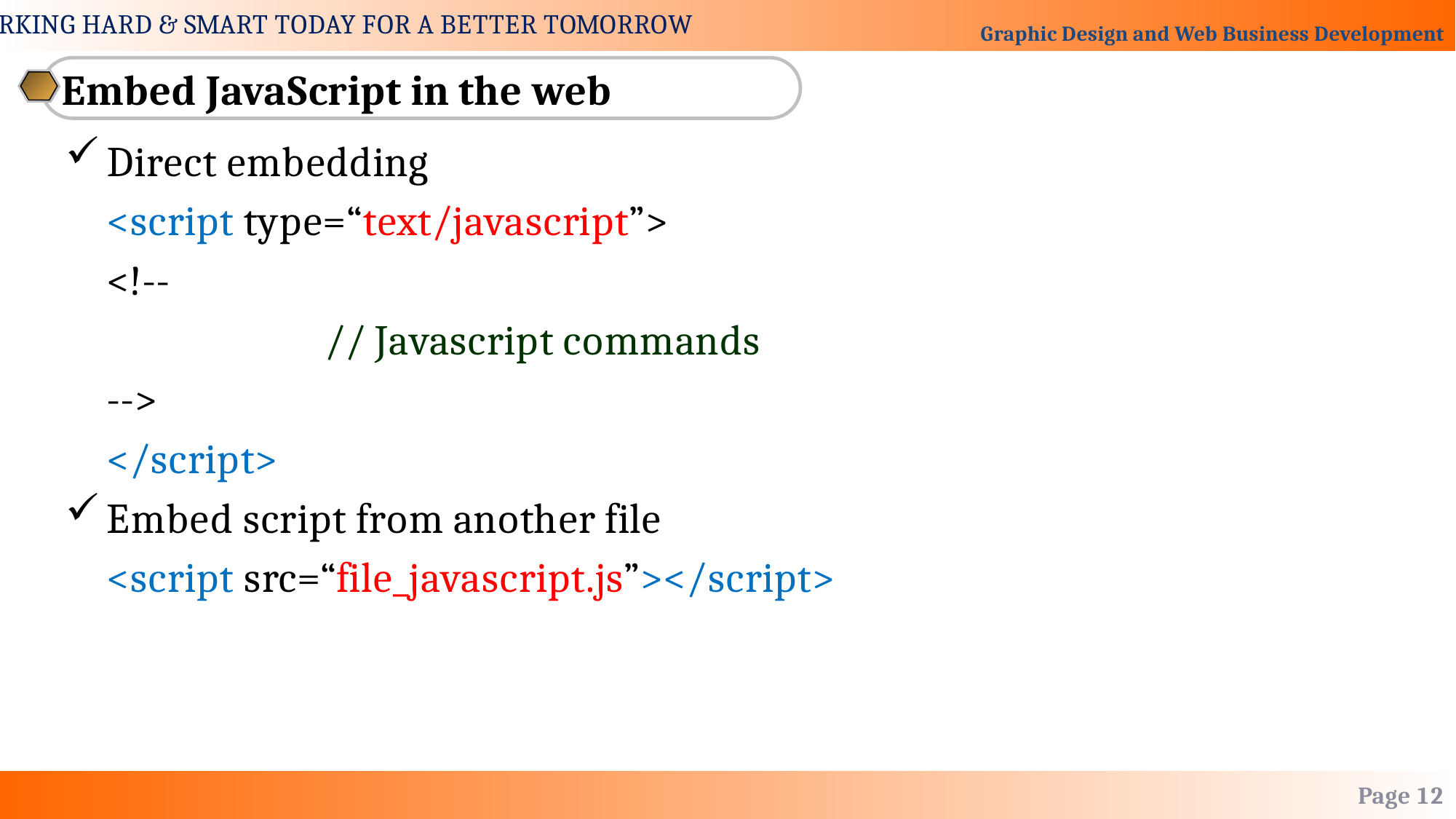

Embed JavaScript in the web

Direct embedding
	<script type=“text/javascript”>
	<!--
			// Javascript commands
	-->
	</script>
Embed script from another file
	<script src=“file_javascript.js”></script>
Page 12